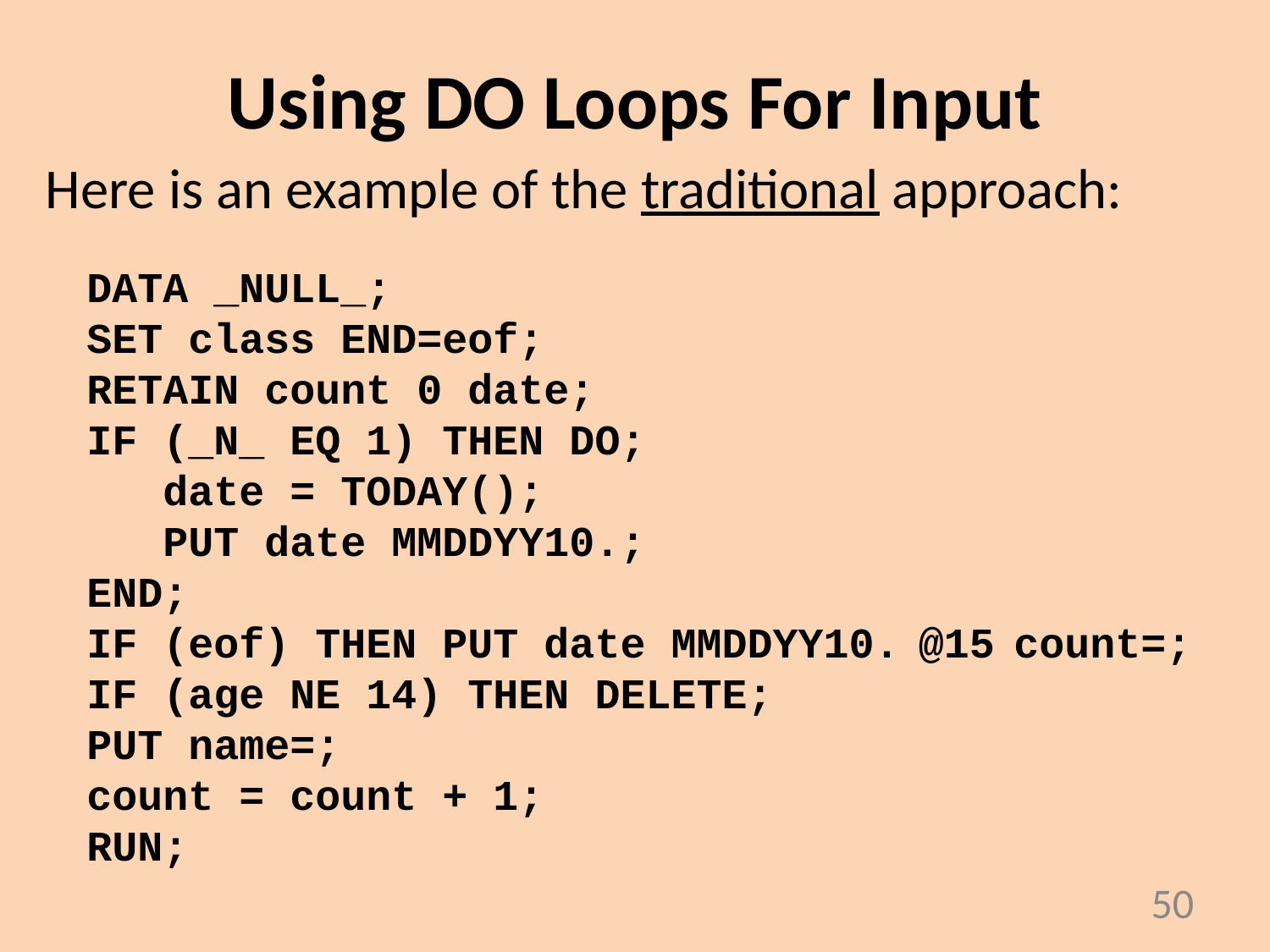

# Using DO Loops For Input
Here is an example of the traditional approach:
DATA _NULL_;
SET class END=eof;
RETAIN count 0 date;
IF (_N_ EQ 1) THEN DO;
   date = TODAY();
   PUT date MMDDYY10.;
END;
IF (eof) THEN PUT date MMDDYY10. @15 count=;
IF (age NE 14) THEN DELETE;
PUT name=;
count = count + 1;
RUN;
50